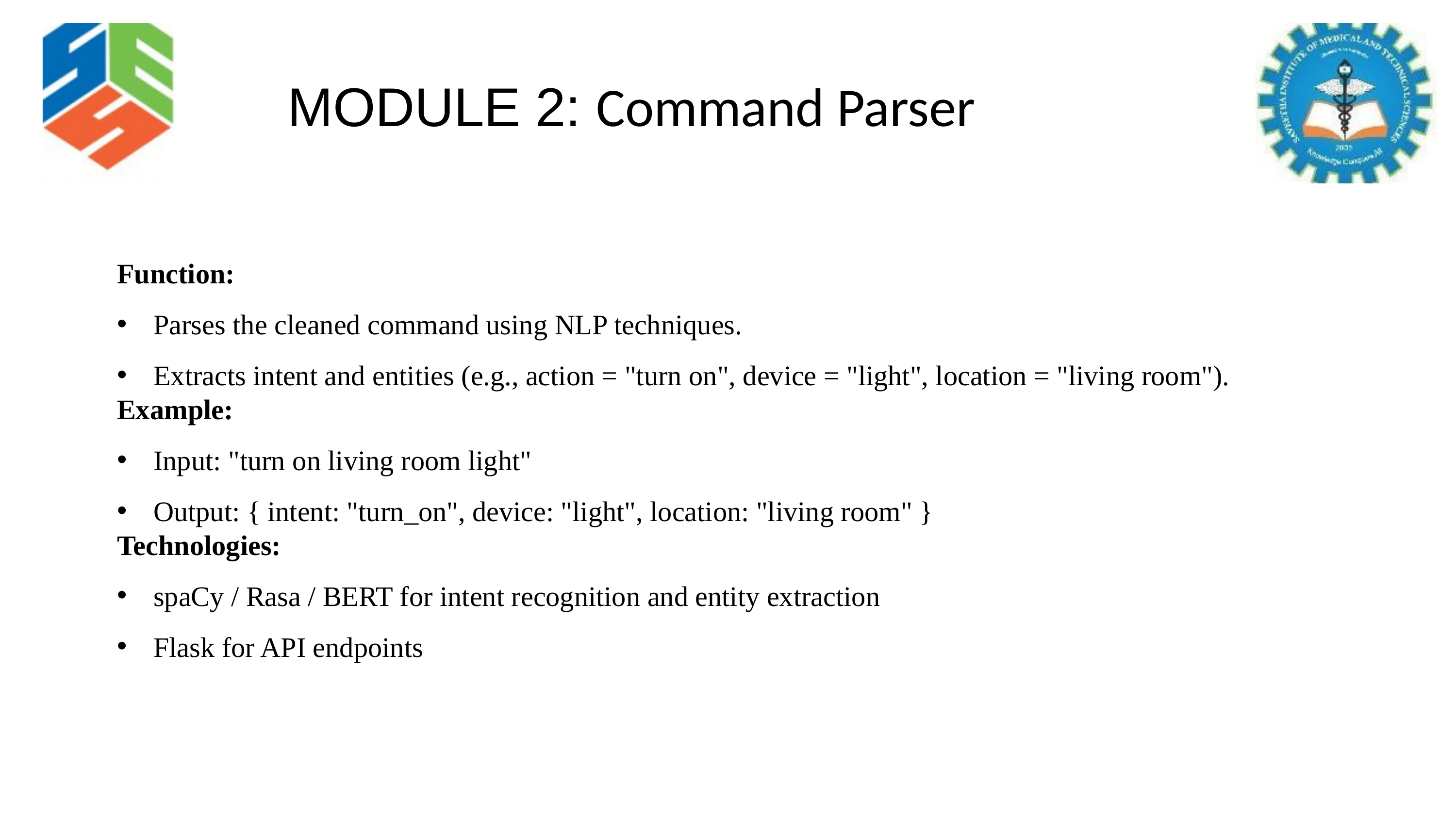

MODULE 2: Command Parser

Function:
Parses the cleaned command using NLP techniques.
Extracts intent and entities (e.g., action = "turn on", device = "light", location = "living room").
Example:
Input: "turn on living room light"
Output: { intent: "turn_on", device: "light", location: "living room" }
Technologies:
spaCy / Rasa / BERT for intent recognition and entity extraction
Flask for API endpoints